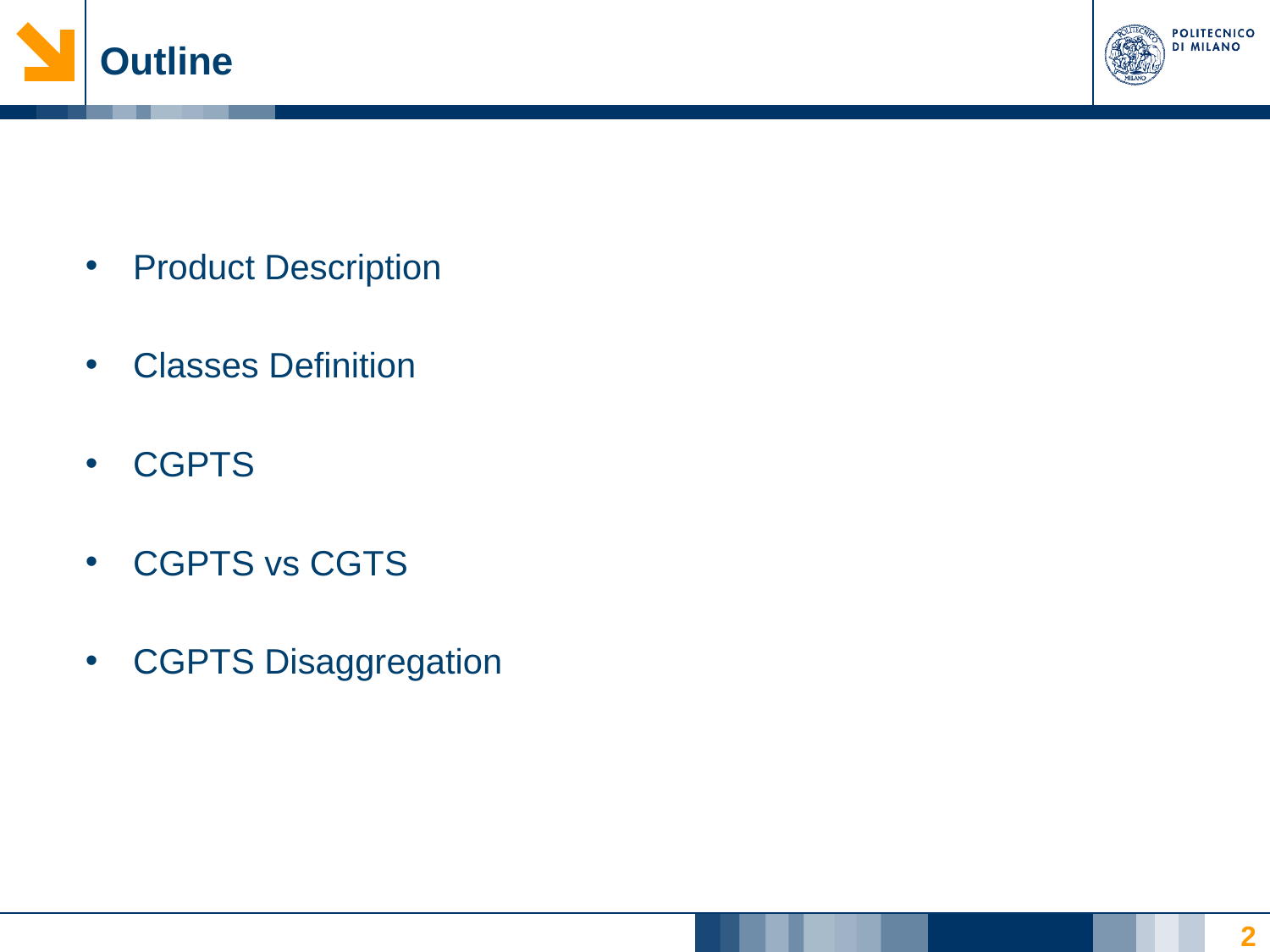

# Outline
Product Description

Classes Definition

CGPTS

CGPTS vs CGTS

CGPTS Disaggregation

2